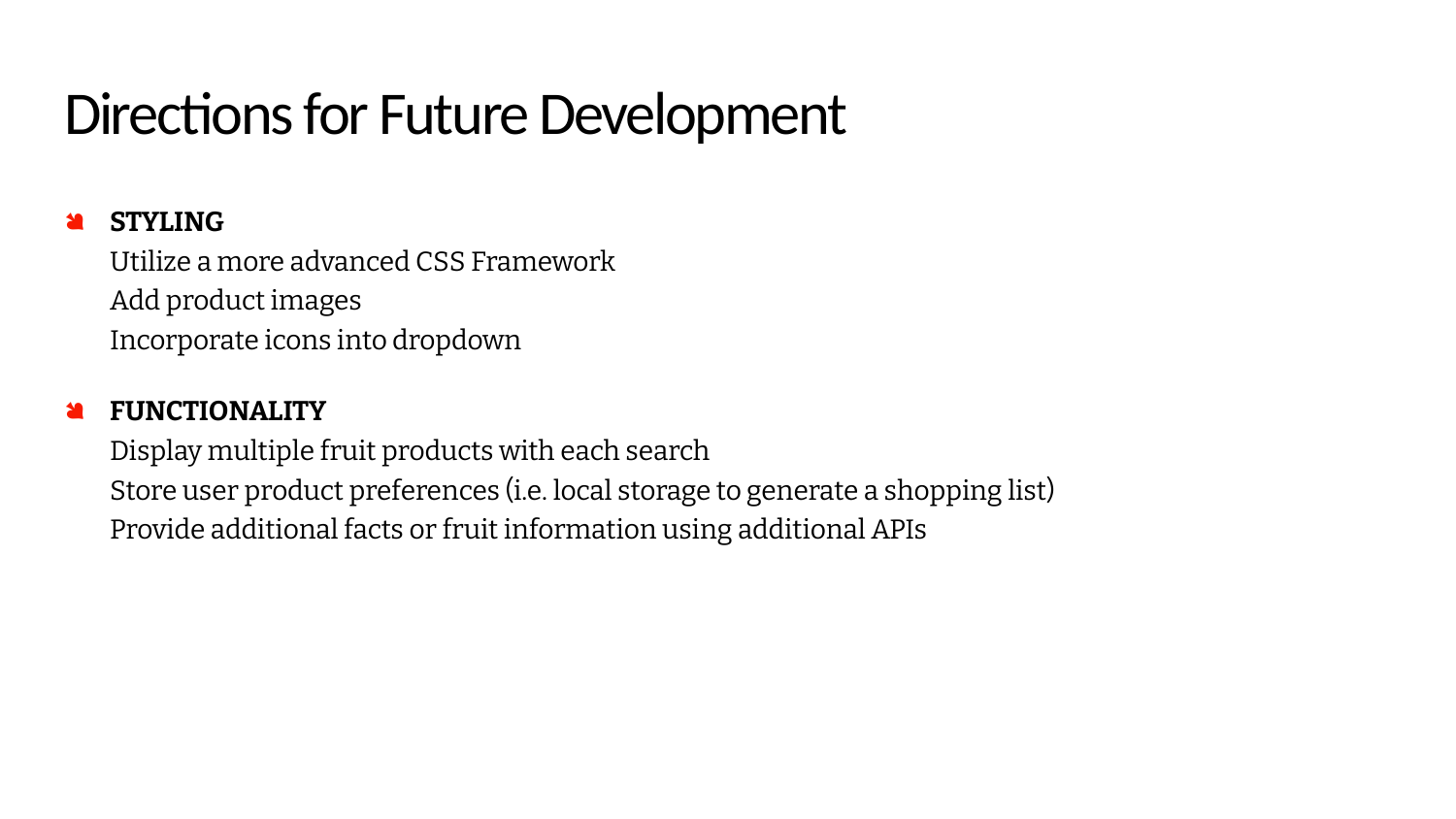

# Directions for Future Development
STYLING
Utilize a more advanced CSS Framework
Add product images
Incorporate icons into dropdown
FUNCTIONALITY
Display multiple fruit products with each search
Store user product preferences (i.e. local storage to generate a shopping list)
Provide additional facts or fruit information using additional APIs